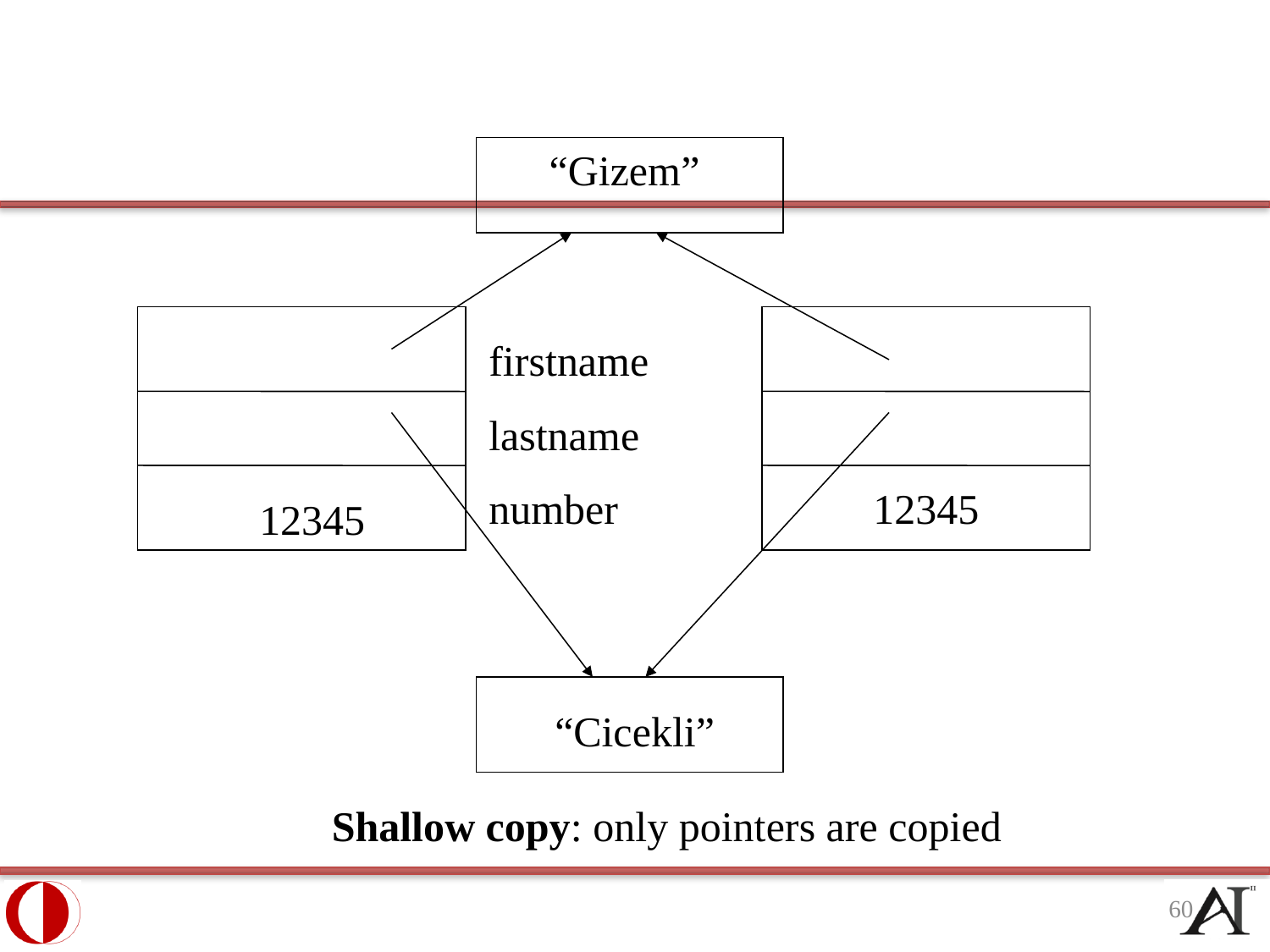

“Gizem”

firstname

lastname

number
12345
12345

“Cicekli”
Shallow copy: only pointers are copied
60